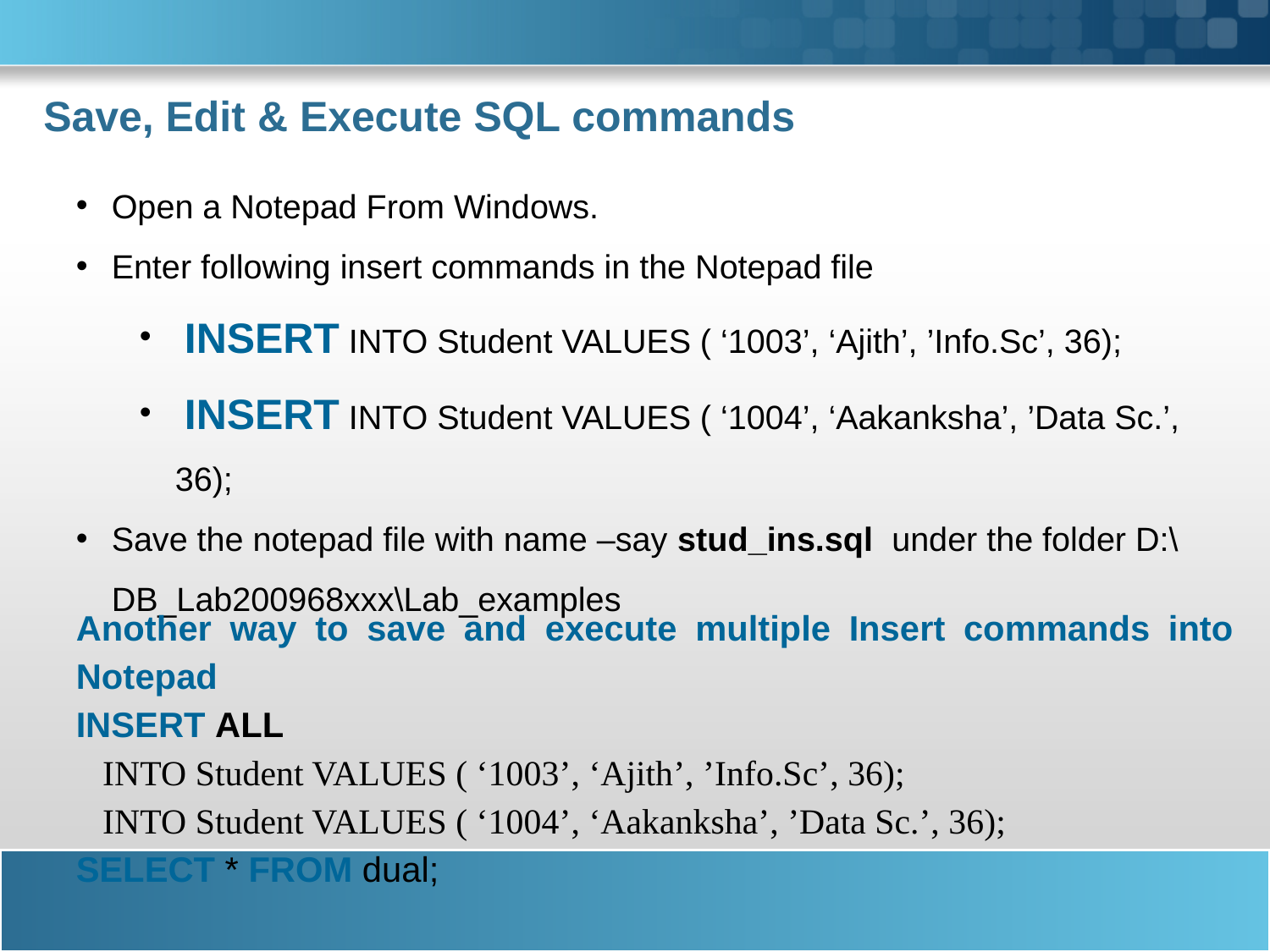

# Save, Edit & Execute SQL commands
Open a Notepad From Windows.
Enter following insert commands in the Notepad file
 INSERT INTO Student VALUES ( ‘1003’, ‘Ajith’, ’Info.Sc’, 36);
 INSERT INTO Student VALUES ( ‘1004’, ‘Aakanksha’, ’Data Sc.’, 36);
Save the notepad file with name –say stud_ins.sql  under the folder D:\DB_Lab200968xxx\Lab_examples

Another way to save and execute multiple Insert commands into Notepad
INSERT ALL
   INTO Student VALUES ( ‘1003’, ‘Ajith’, ’Info.Sc’, 36);
   INTO Student VALUES ( ‘1004’, ‘Aakanksha’, ’Data Sc.’, 36);
SELECT * FROM dual;